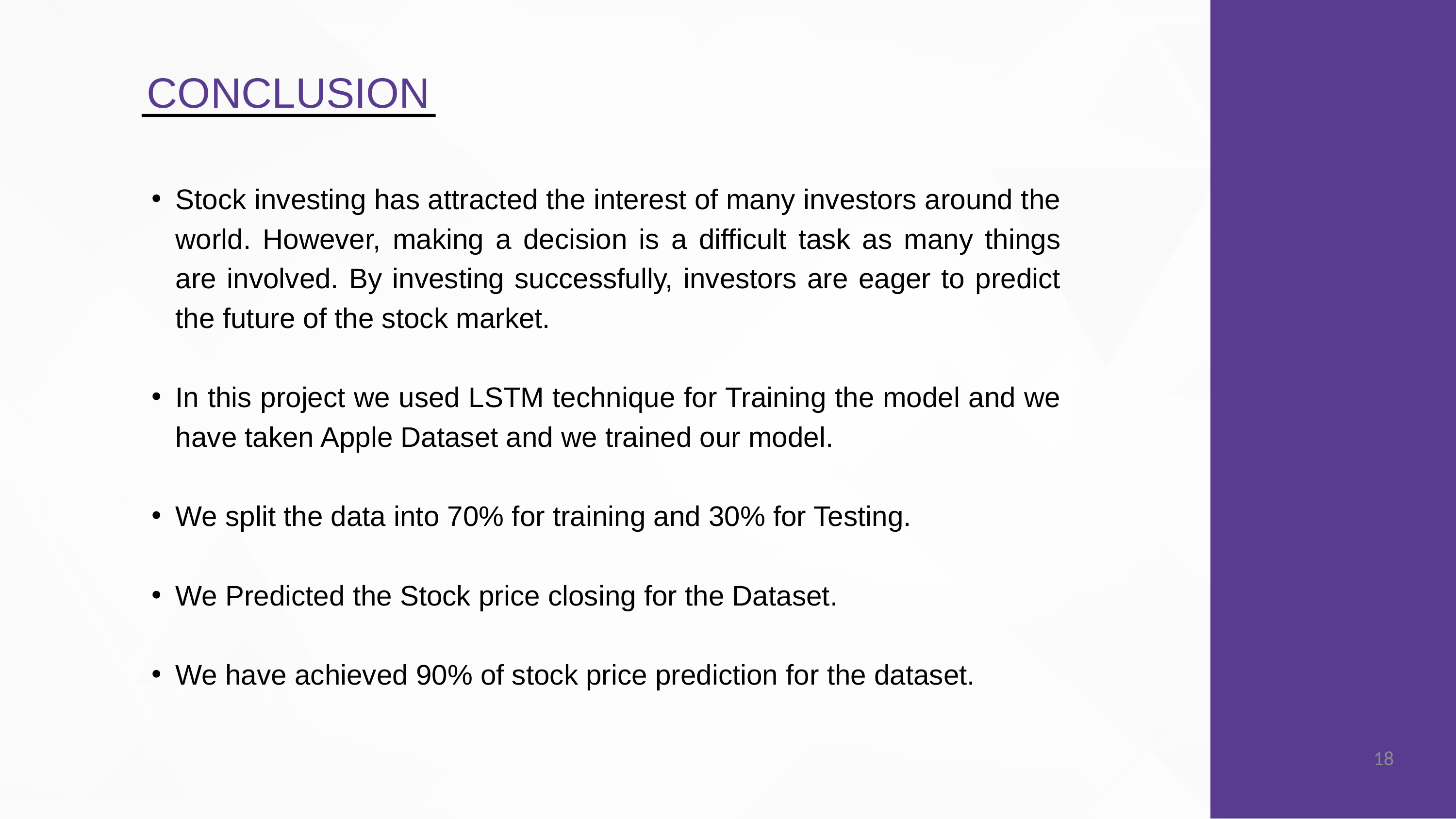

CONCLUSION

Stock investing has attracted the interest of many investors around the world. However, making a decision is a difficult task as many things are involved. By investing successfully, investors are eager to predict the future of the stock market.

In this project we used LSTM technique for Training the model and we have taken Apple Dataset and we trained our model.

We split the data into 70% for training and 30% for Testing.

We Predicted the Stock price closing for the Dataset.

We have achieved 90% of stock price prediction for the dataset.

18